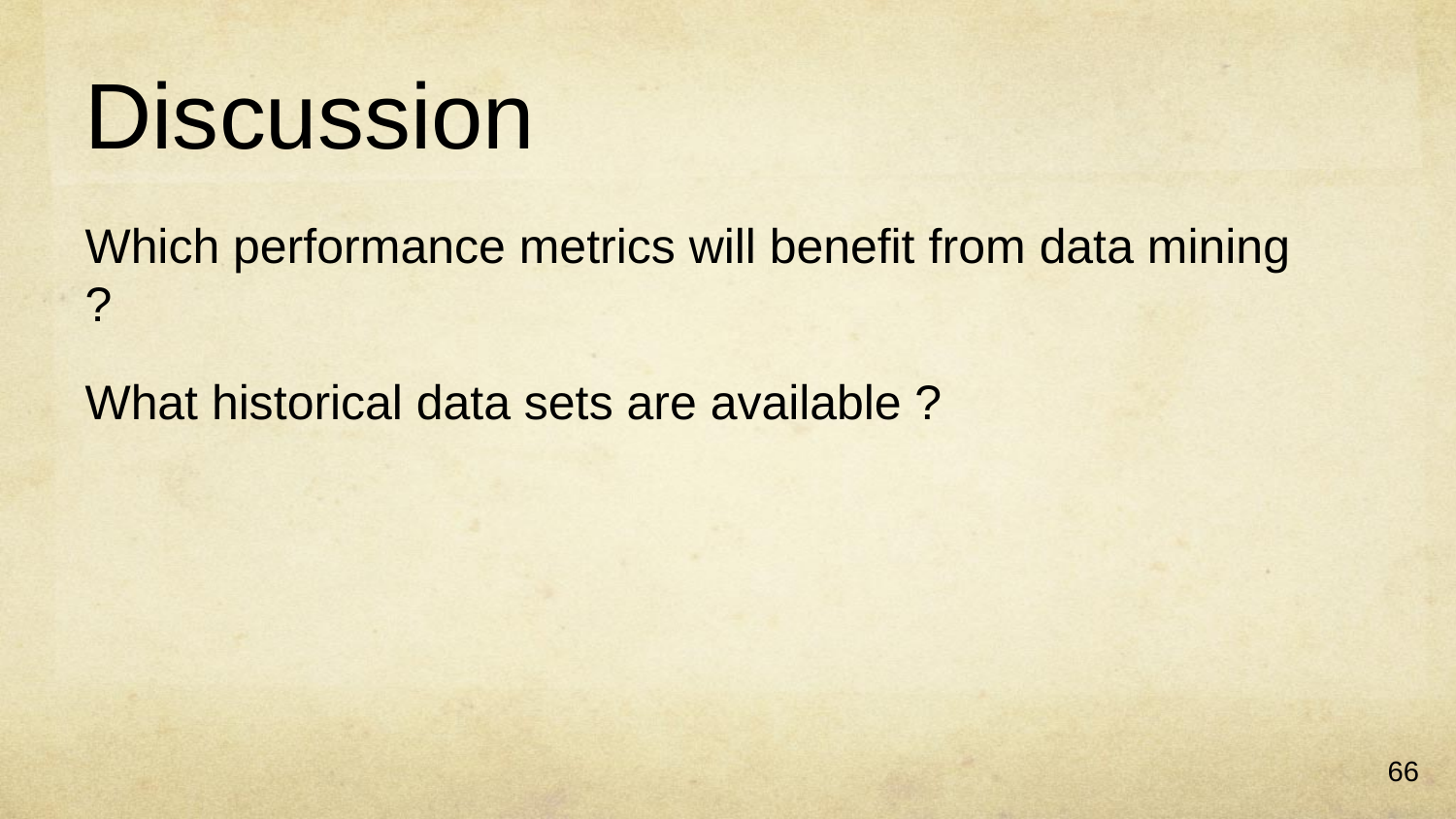

# Discussion
Which performance metrics will benefit from data mining ?
What historical data sets are available ?
66